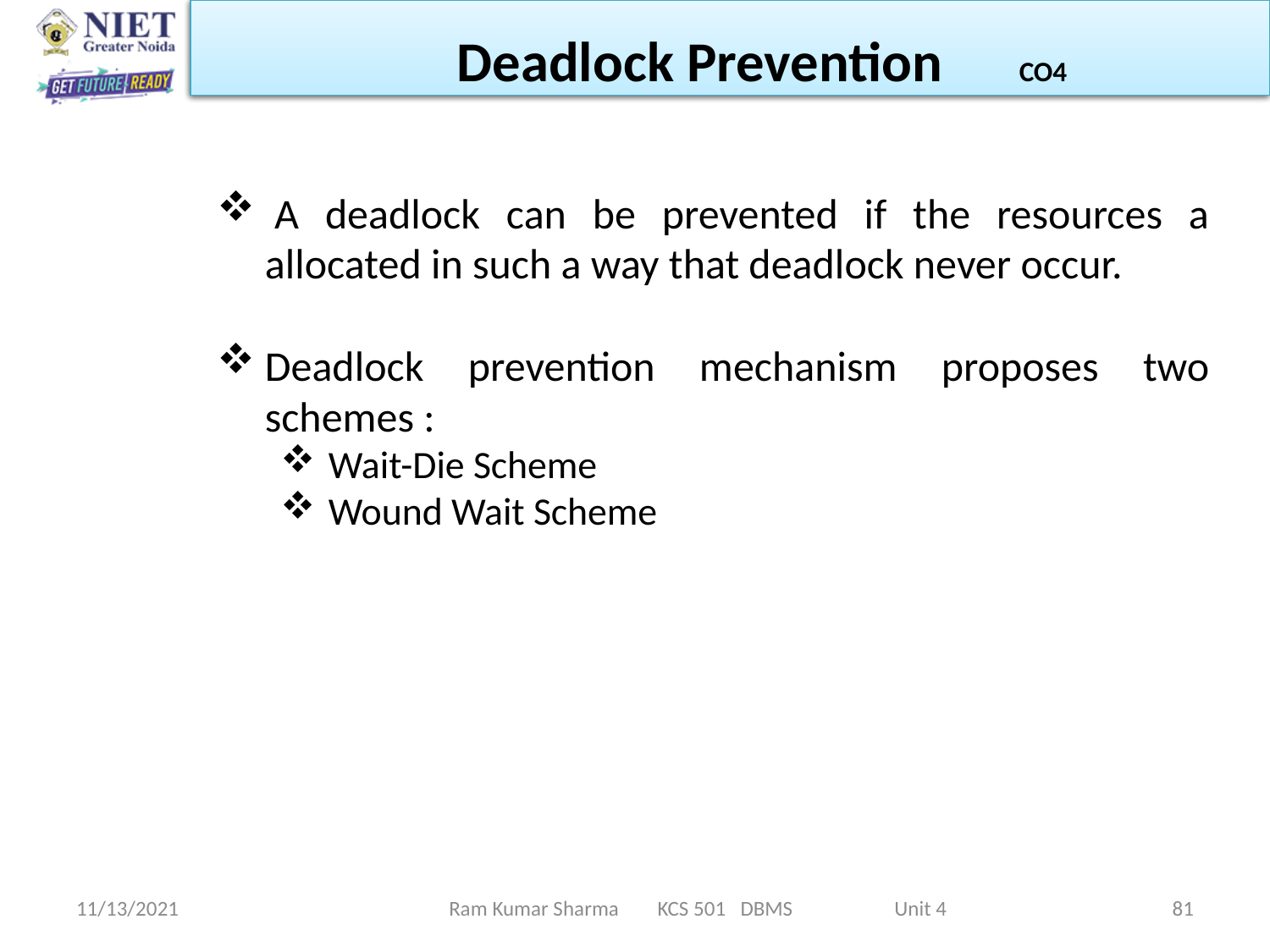

Deadlock Prevention    CO4
 A deadlock can be prevented if the resources a allocated in such a way that deadlock never occur.

Deadlock prevention mechanism proposes two schemes :
Wait-Die Scheme
Wound Wait Scheme
11/13/2021
Ram Kumar Sharma        KCS 501   DBMS                     Unit 4
81